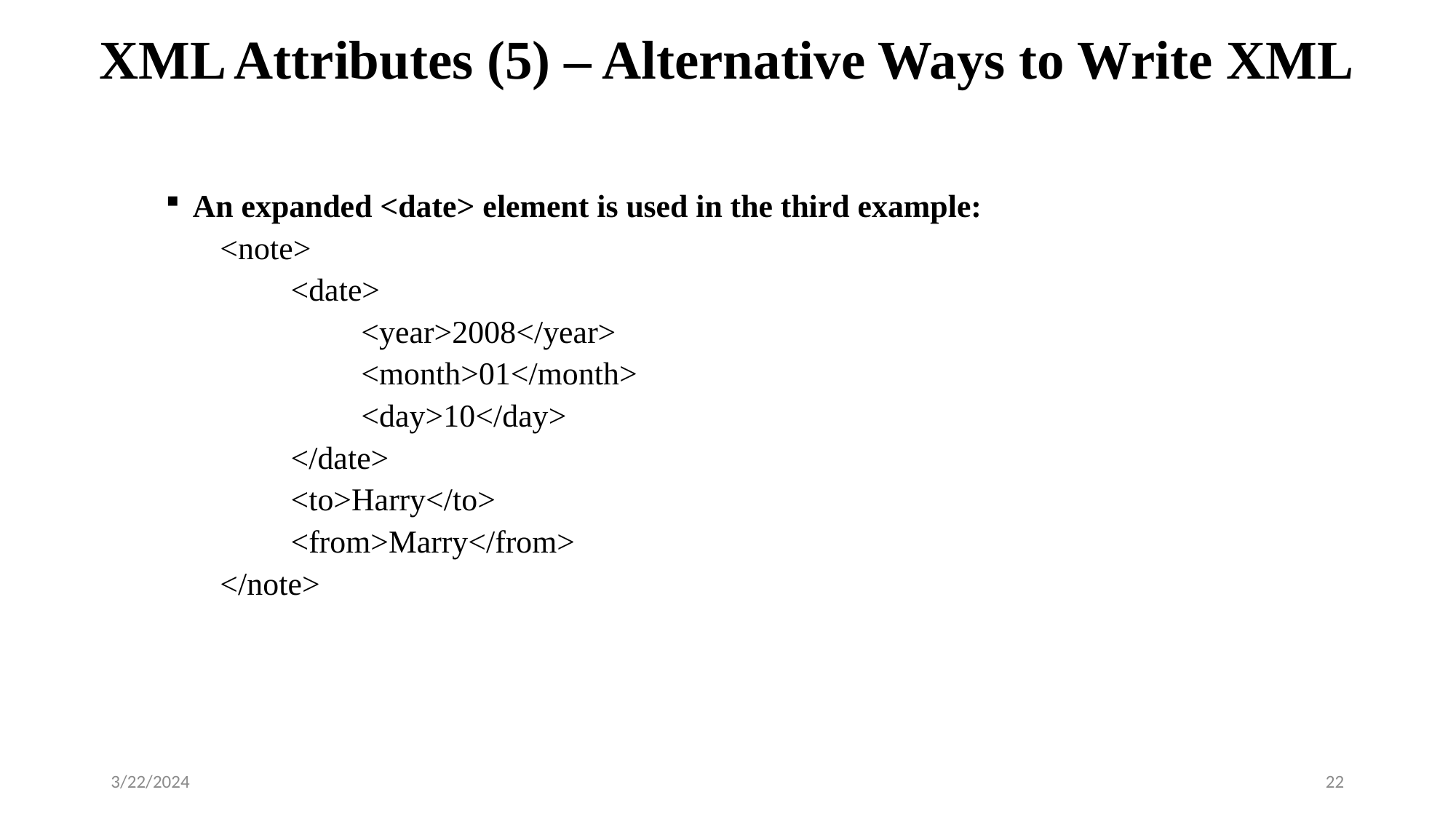

# XML Attributes (5) – Alternative Ways to Write XML
An expanded <date> element is used in the third example:
<note>
  <date>
    <year>2008</year>
    <month>01</month>
    <day>10</day>
  </date>
  <to>Harry</to>
  <from>Marry</from>
</note>

3/22/2024
22